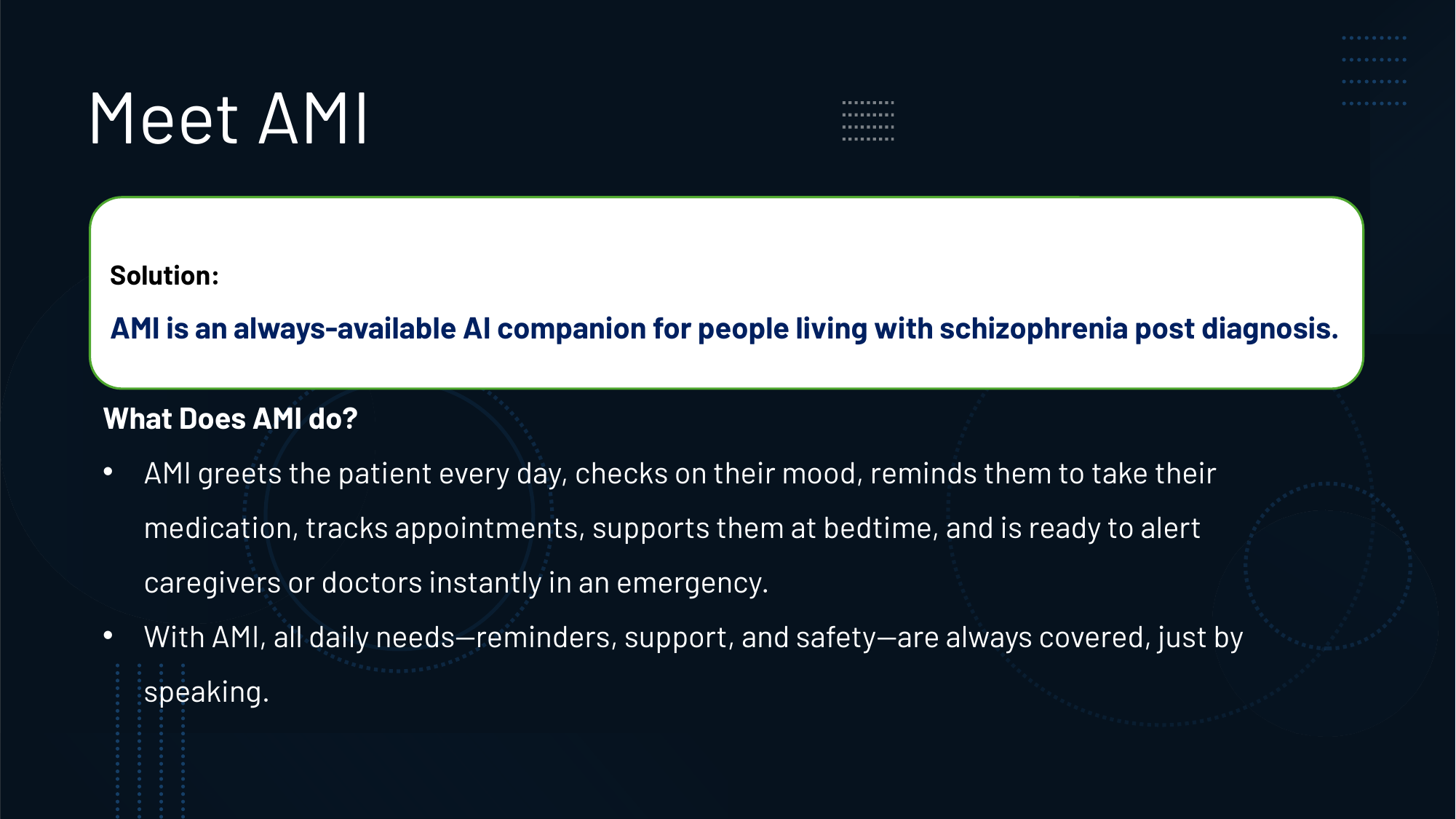

# Meet AMI

Solution:
AMI is an always-available AI companion for people living with schizophrenia post diagnosis.

What Does AMI do?
AMI greets the patient every day, checks on their mood, reminds them to take their medication, tracks appointments, supports them at bedtime, and is ready to alert caregivers or doctors instantly in an emergency.
With AMI, all daily needs—reminders, support, and safety—are always covered, just by speaking.